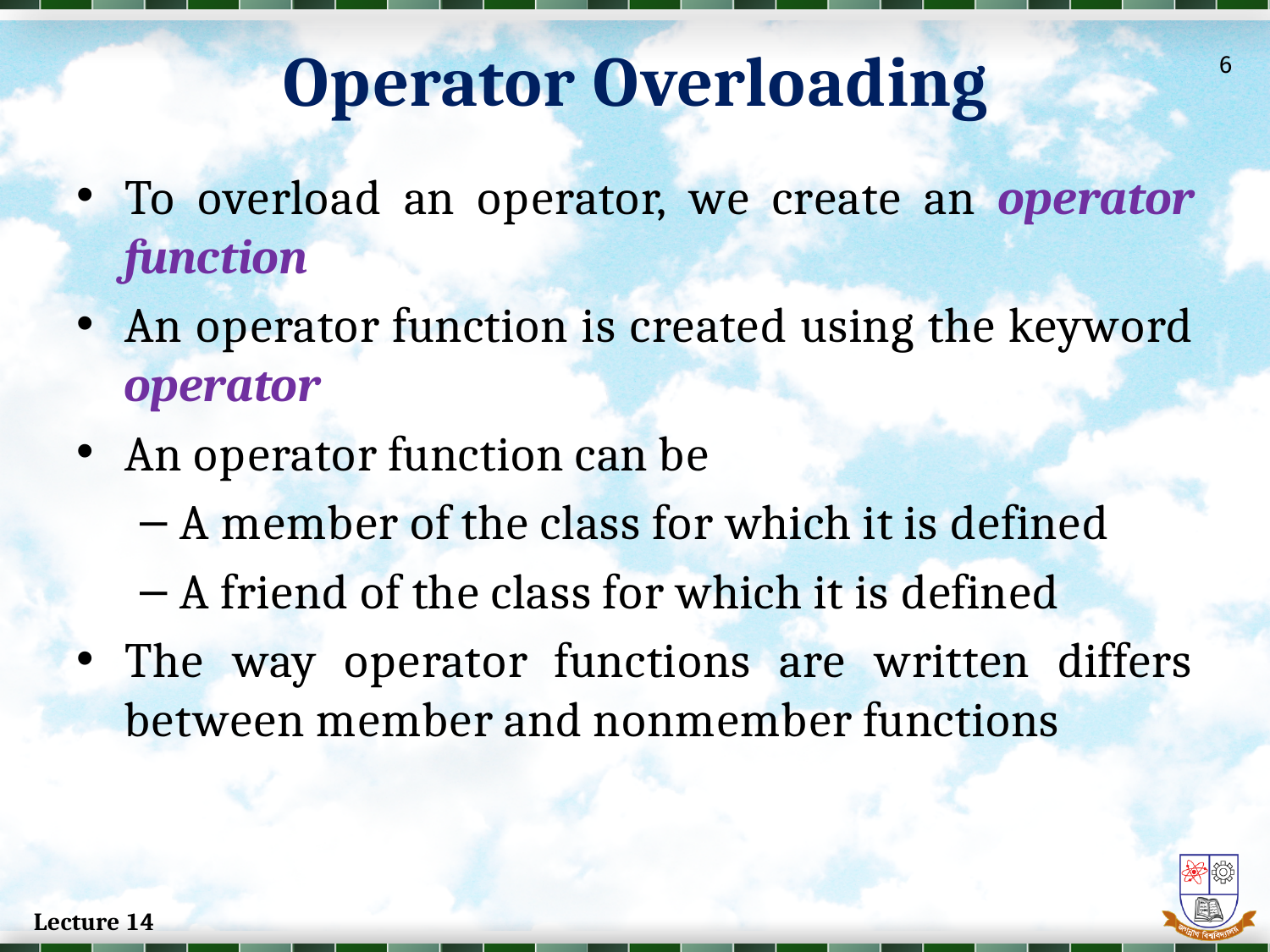

Operator Overloading
6
To overload an operator, we create an operator function
An operator function is created using the keyword operator
An operator function can be
A member of the class for which it is defined
A friend of the class for which it is defined
The way operator functions are written differs between member and nonmember functions